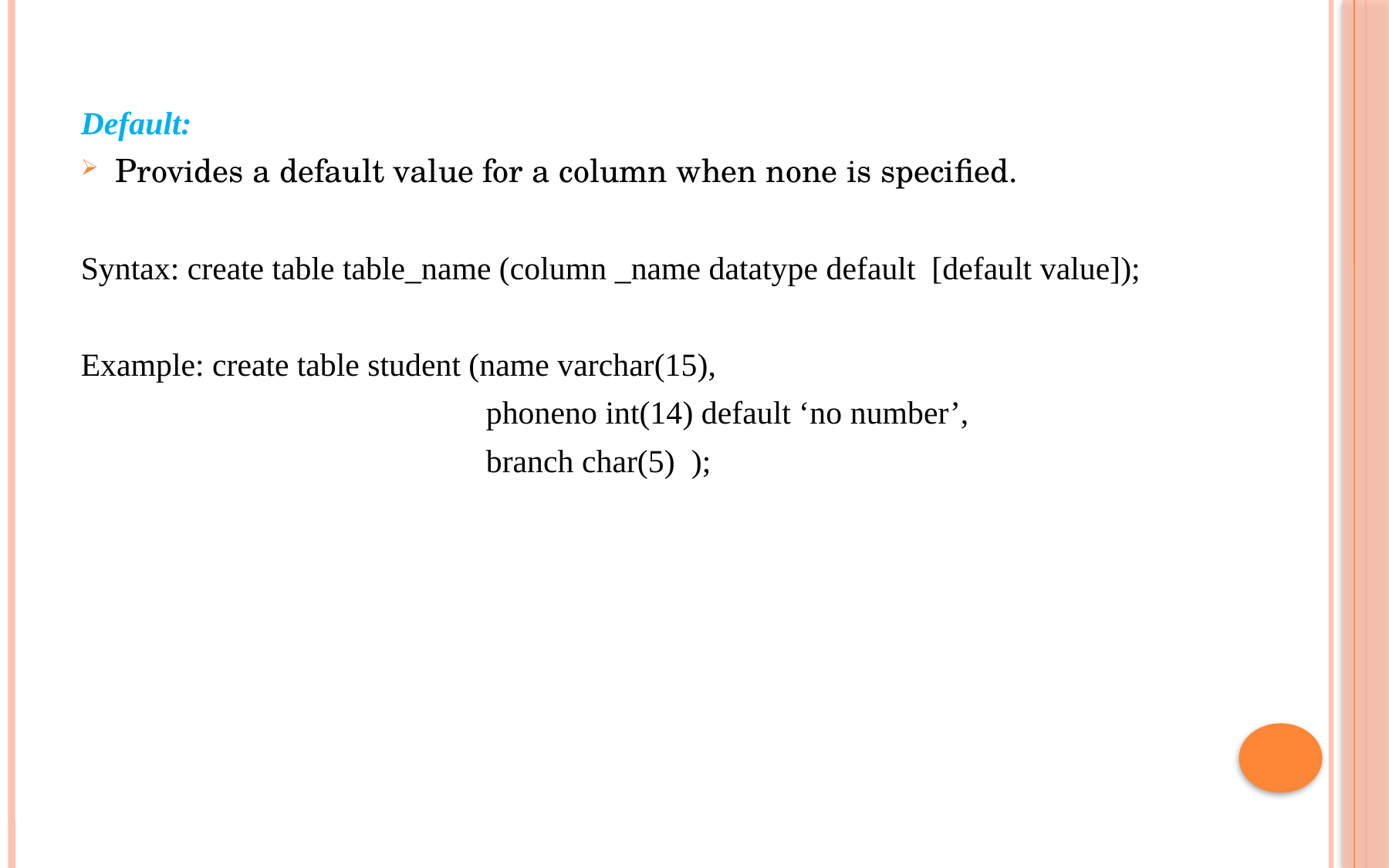

Default:
Provides a default value for a column when none is specified.

Syntax: create table table_name (column _name datatype default  [default value]);

Example: create table student (name varchar(15),
                                                  phoneno int(14) default ‘no number’,
                                                  branch char(5)  );